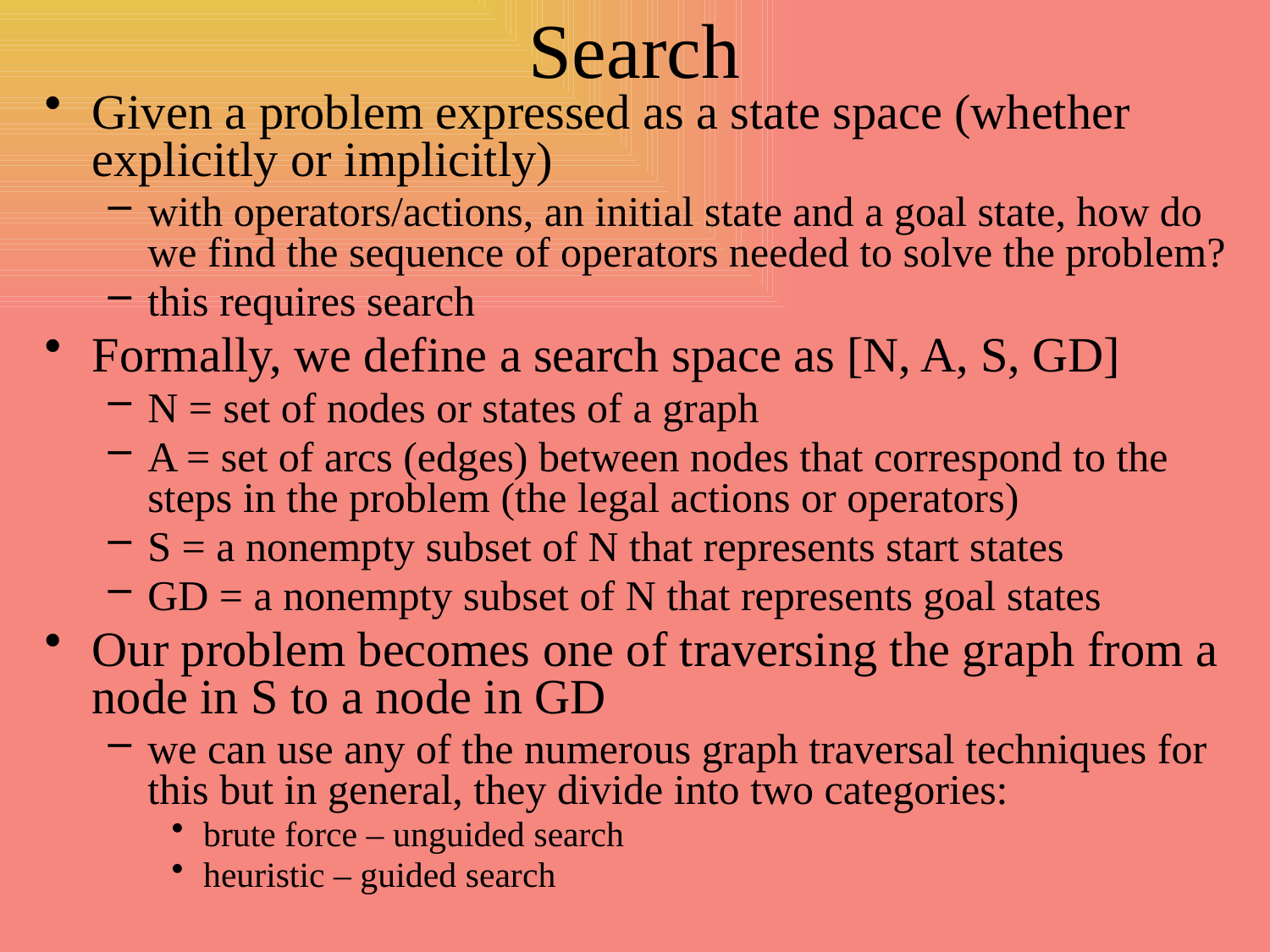

# Search
Given a problem expressed as a state space (whether explicitly or implicitly)
with operators/actions, an initial state and a goal state, how do we find the sequence of operators needed to solve the problem?
this requires search
Formally, we define a search space as [N, A, S, GD]
N = set of nodes or states of a graph
A = set of arcs (edges) between nodes that correspond to the steps in the problem (the legal actions or operators)
S = a nonempty subset of N that represents start states
GD = a nonempty subset of N that represents goal states
Our problem becomes one of traversing the graph from a node in S to a node in GD
we can use any of the numerous graph traversal techniques for this but in general, they divide into two categories:
brute force – unguided search
heuristic – guided search